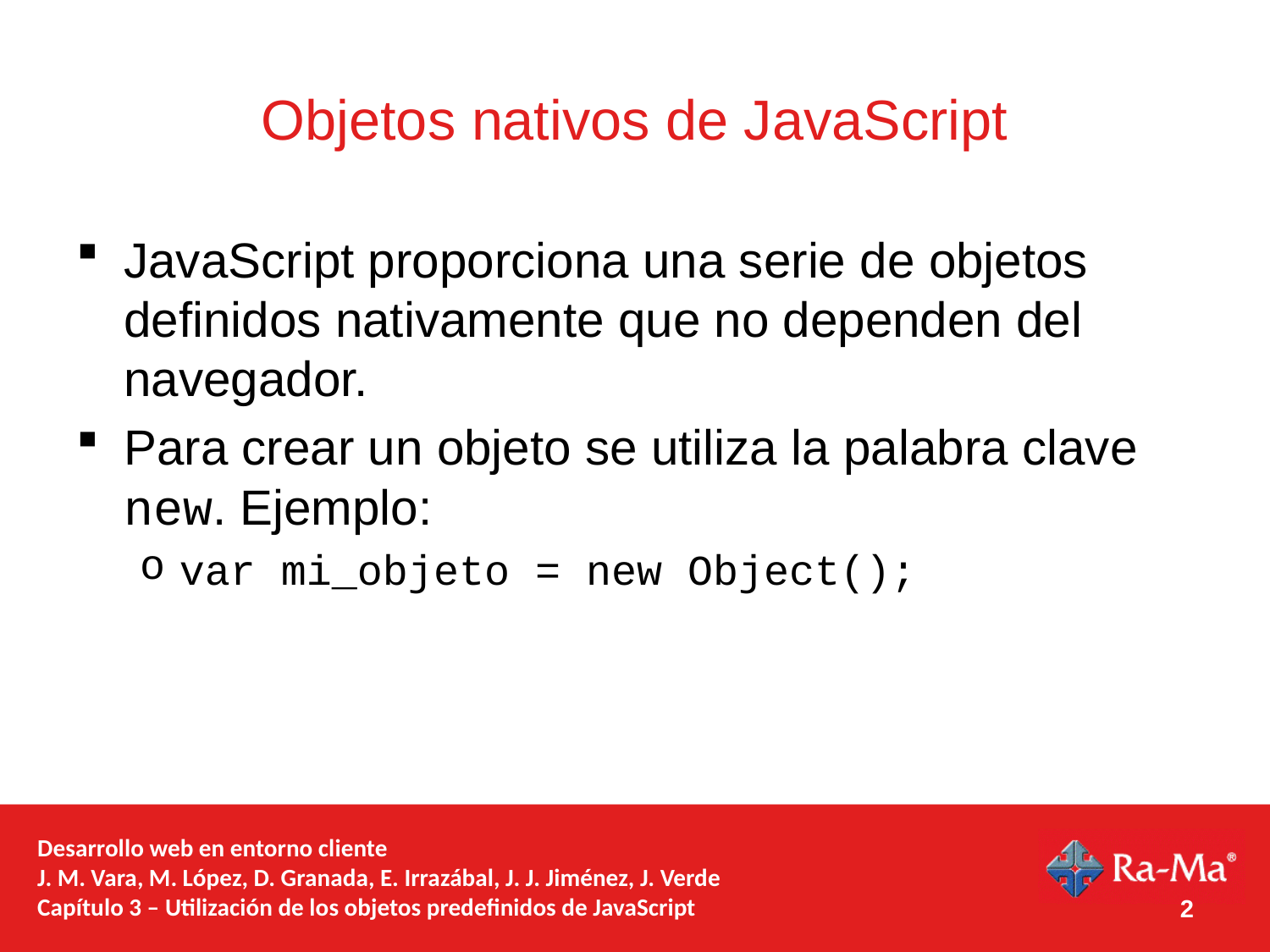

# Objetos nativos de JavaScript
JavaScript proporciona una serie de objetos definidos nativamente que no dependen del navegador.
Para crear un objeto se utiliza la palabra clave new. Ejemplo:
var mi_objeto = new Object();

Desarrollo web en entorno cliente
J. M. Vara, M. López, D. Granada, E. Irrazábal, J. J. Jiménez, J. Verde
Capítulo 3 – Utilización de los objetos predefinidos de JavaScript
2